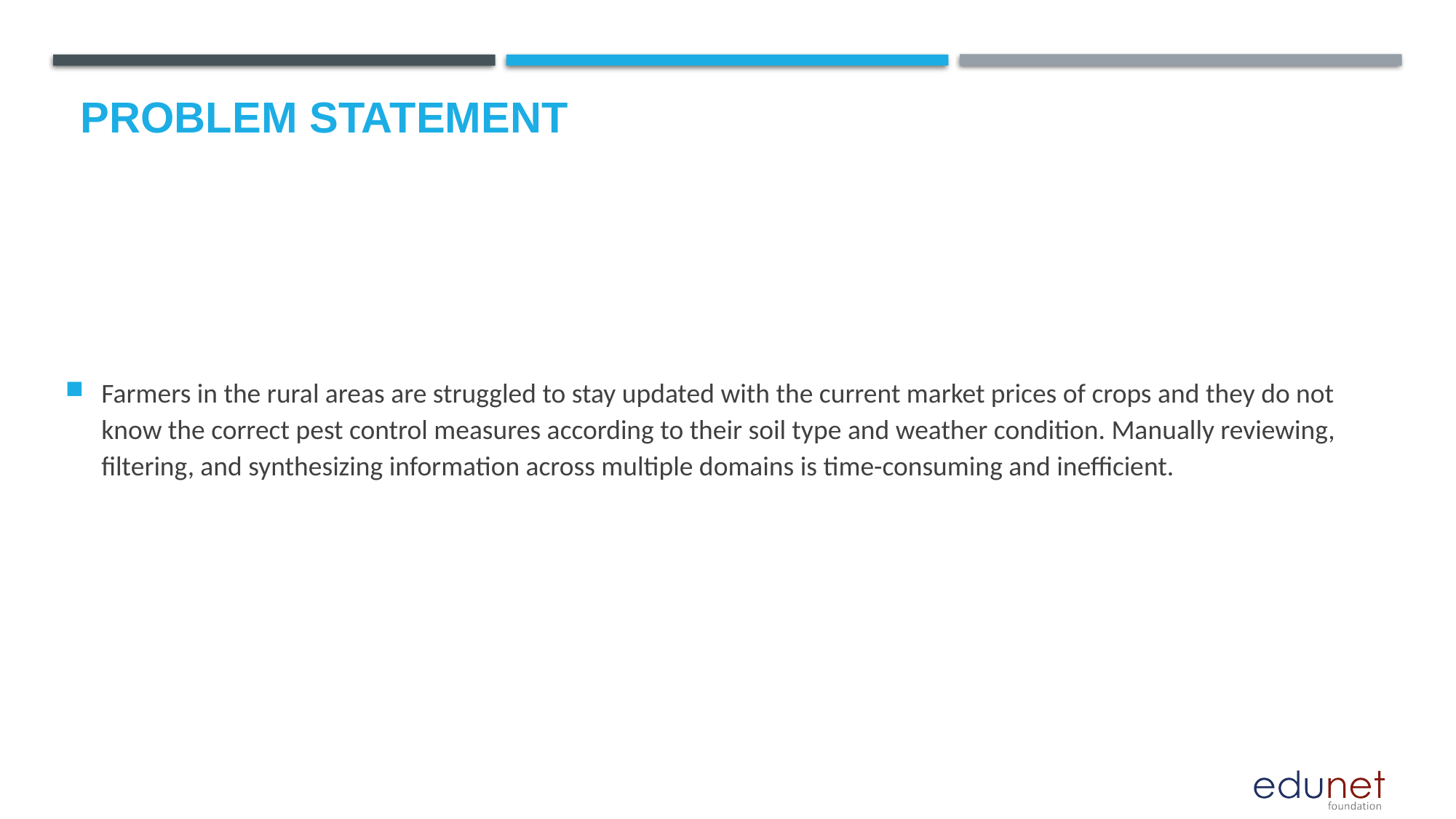

# Problem Statement
Farmers in the rural areas are struggled to stay updated with the current market prices of crops and they do not know the correct pest control measures according to their soil type and weather condition. Manually reviewing, filtering, and synthesizing information across multiple domains is time-consuming and inefficient.